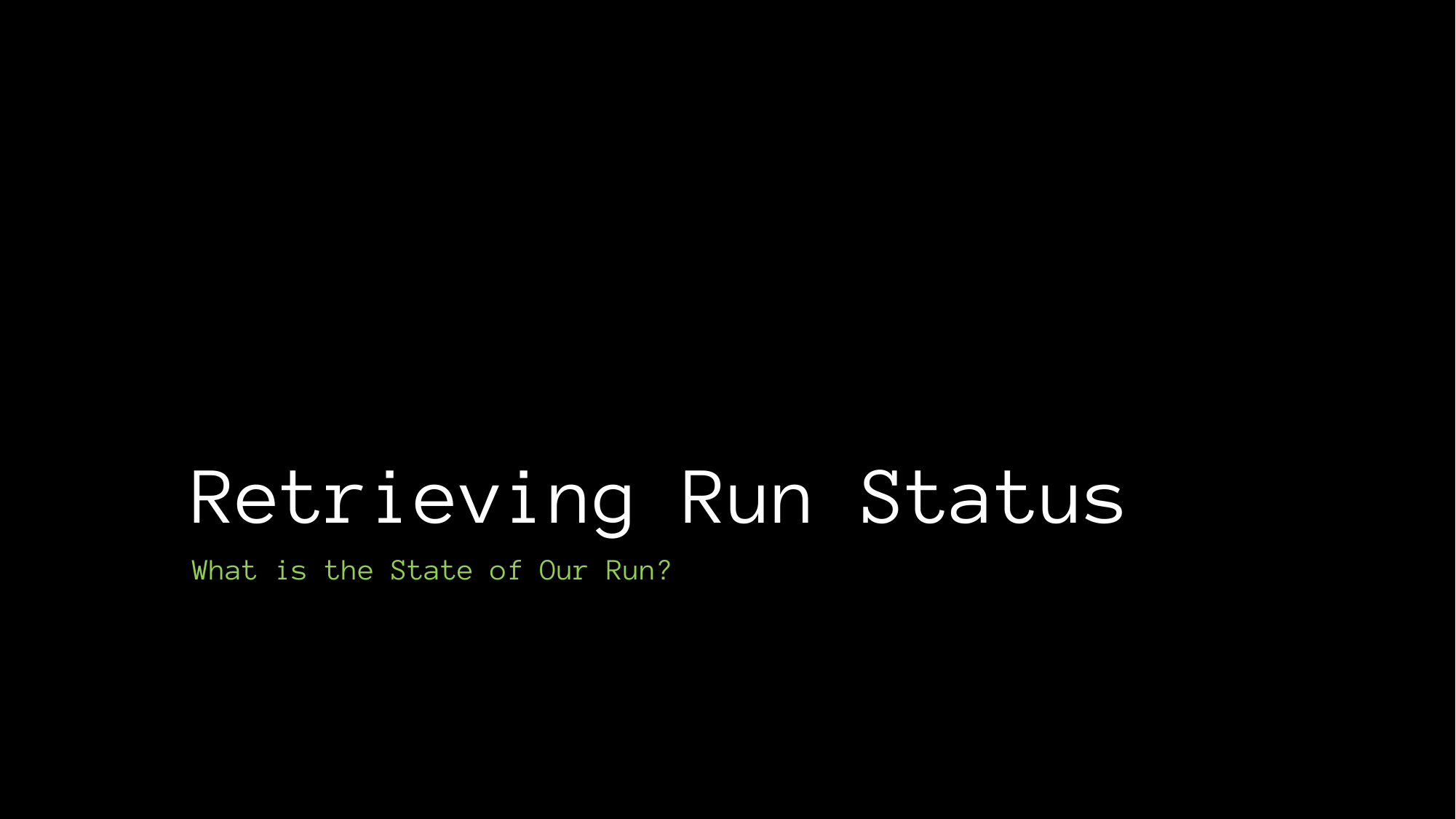

# Retrieving Run Status
What is the State of Our Run?